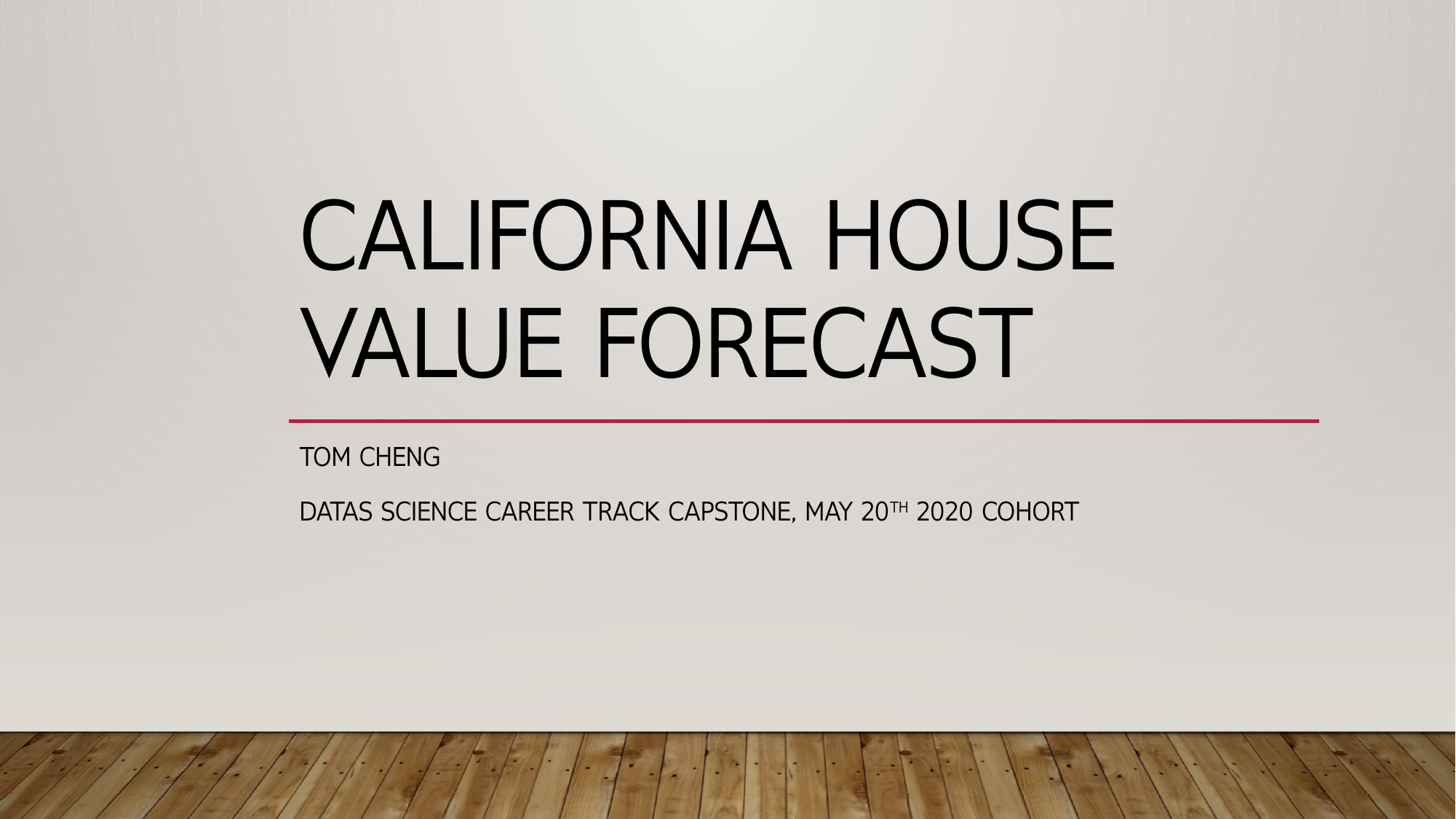

# California House Value Forecast
Tom Cheng
Datas Science Career Track Capstone, May 20th 2020 Cohort